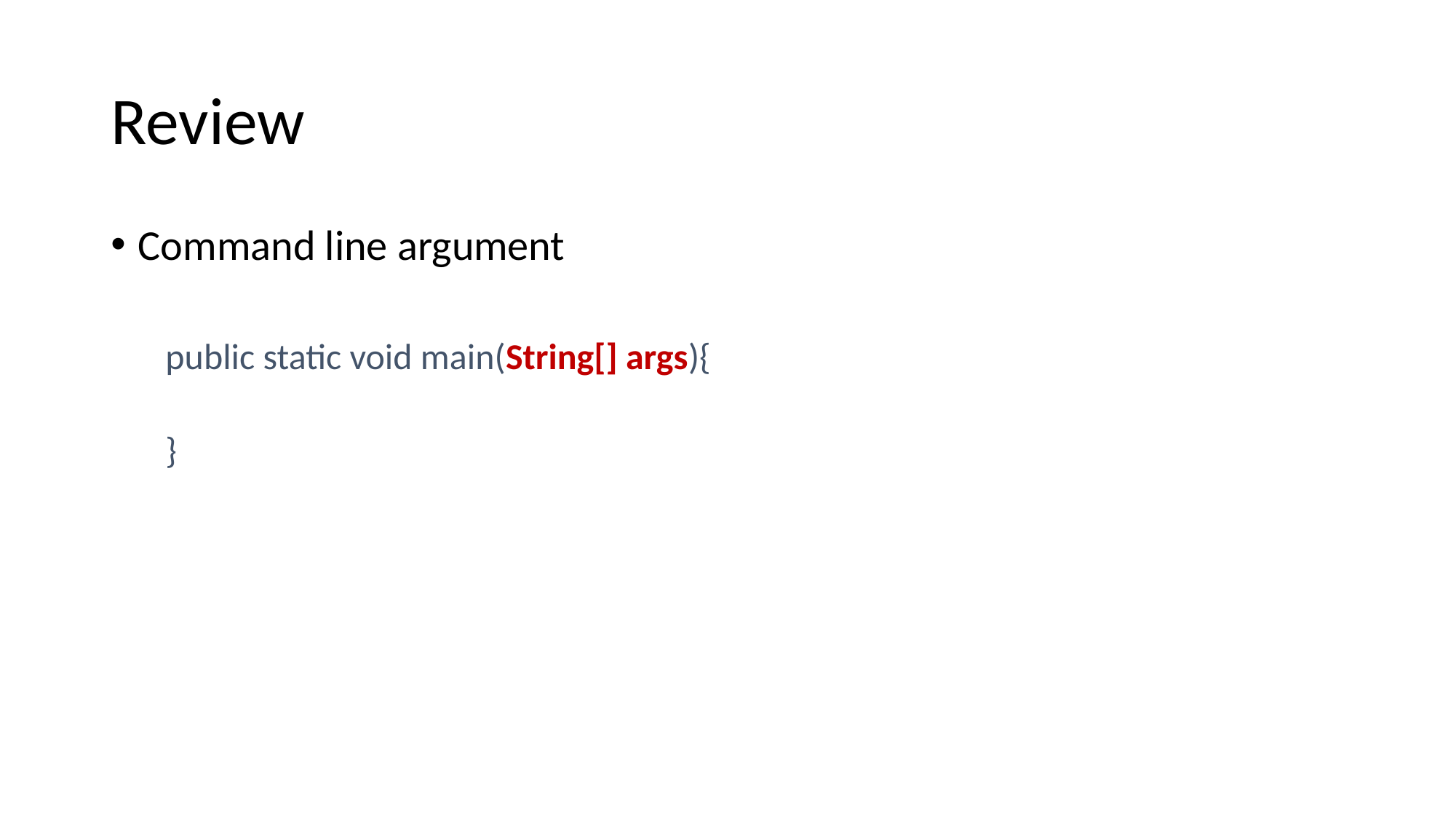

# Review
Command line argument

public static void main(String[] args){

}